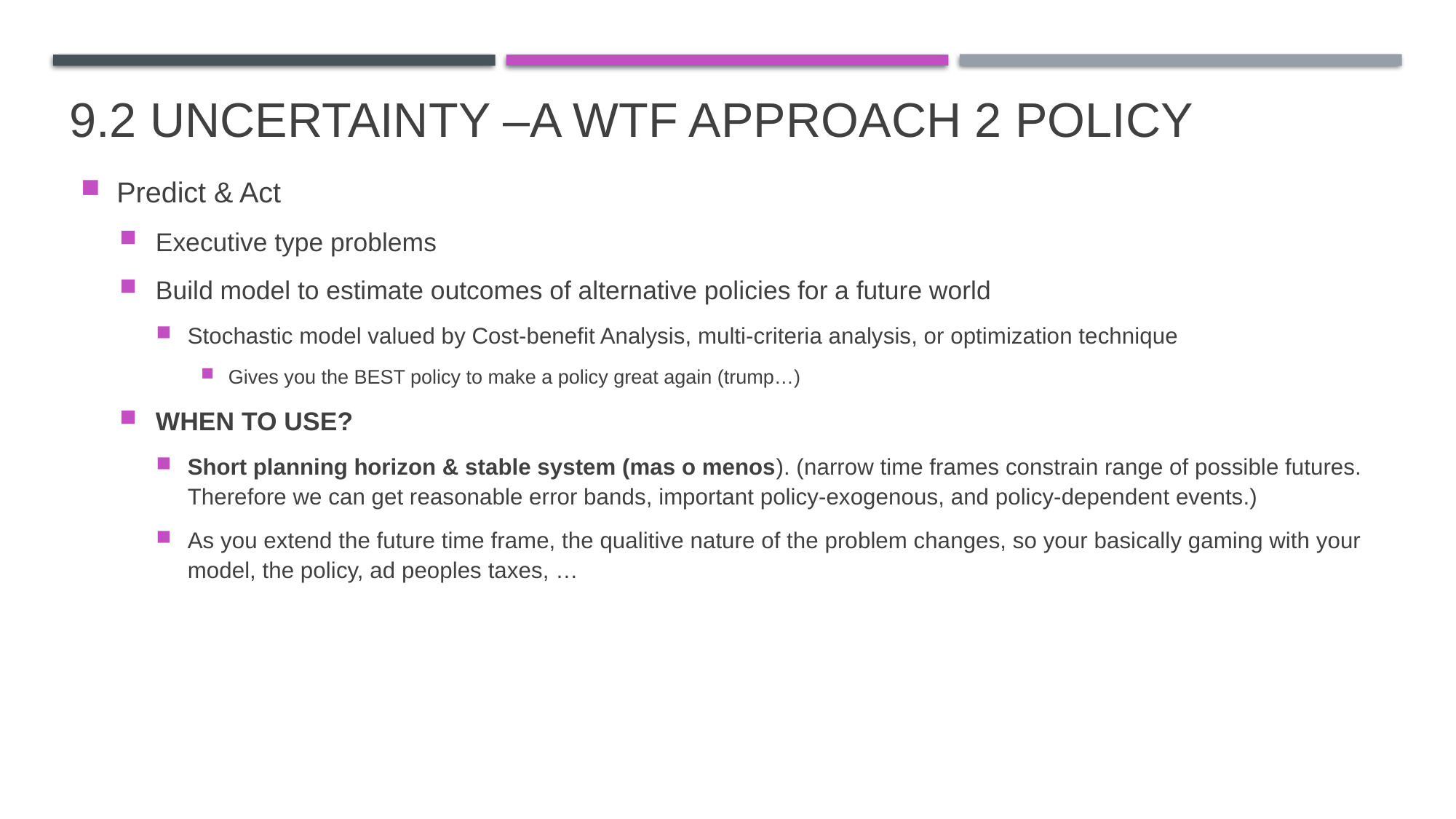

# 9.2 Uncertainty –a WTF approach 2 Policy
Predict & Act
Executive type problems
Build model to estimate outcomes of alternative policies for a future world
Stochastic model valued by Cost-benefit Analysis, multi-criteria analysis, or optimization technique
Gives you the BEST policy to make a policy great again (trump…)
WHEN TO USE?
Short planning horizon & stable system (mas o menos). (narrow time frames constrain range of possible futures. Therefore we can get reasonable error bands, important policy-exogenous, and policy-dependent events.)
As you extend the future time frame, the qualitive nature of the problem changes, so your basically gaming with your model, the policy, ad peoples taxes, …